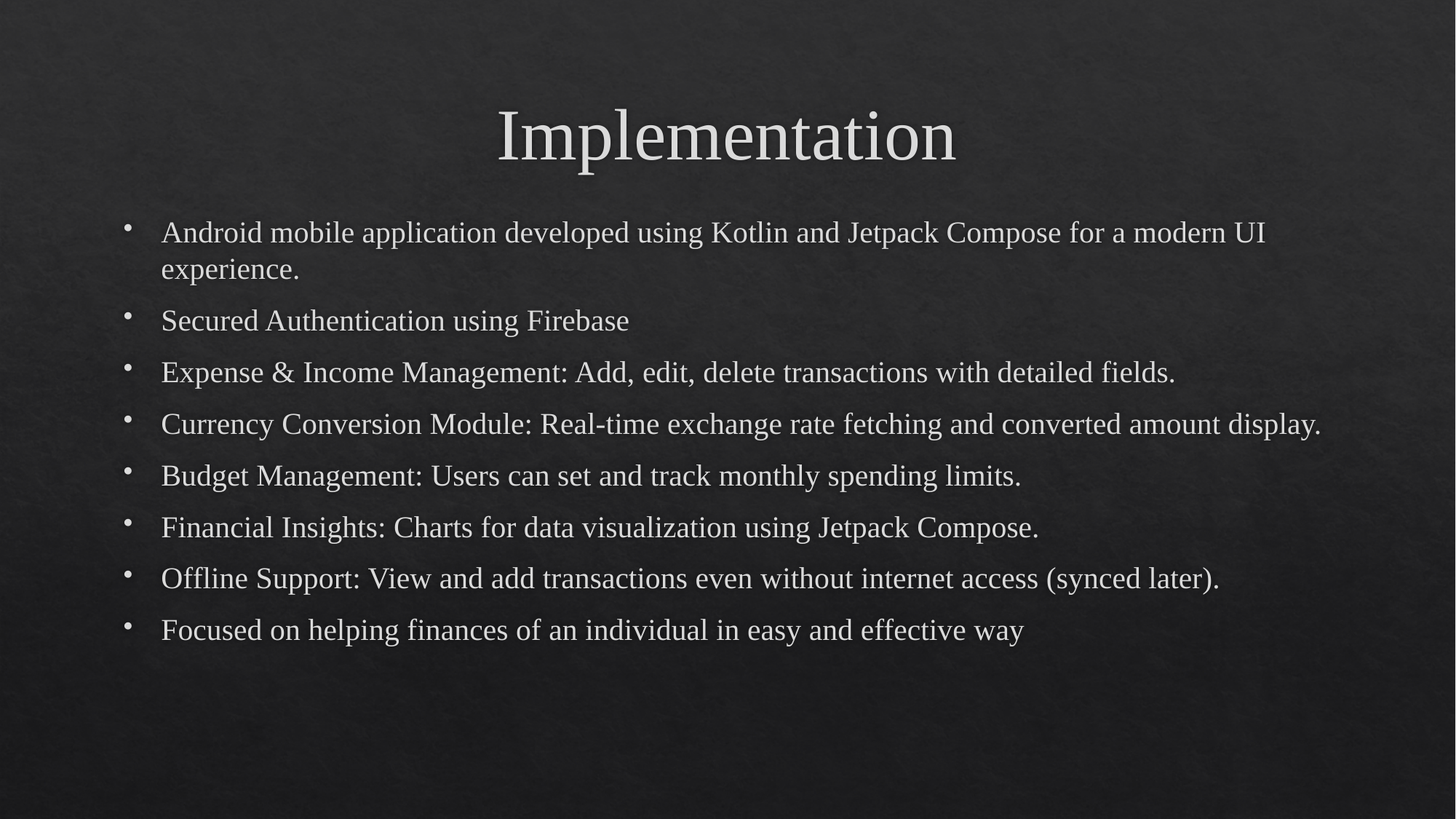

# Implementation
Android mobile application developed using Kotlin and Jetpack Compose for a modern UI experience.
Secured Authentication using Firebase
Expense & Income Management: Add, edit, delete transactions with detailed fields.
Currency Conversion Module: Real-time exchange rate fetching and converted amount display.
Budget Management: Users can set and track monthly spending limits.
Financial Insights: Charts for data visualization using Jetpack Compose.
Offline Support: View and add transactions even without internet access (synced later).
Focused on helping finances of an individual in easy and effective way